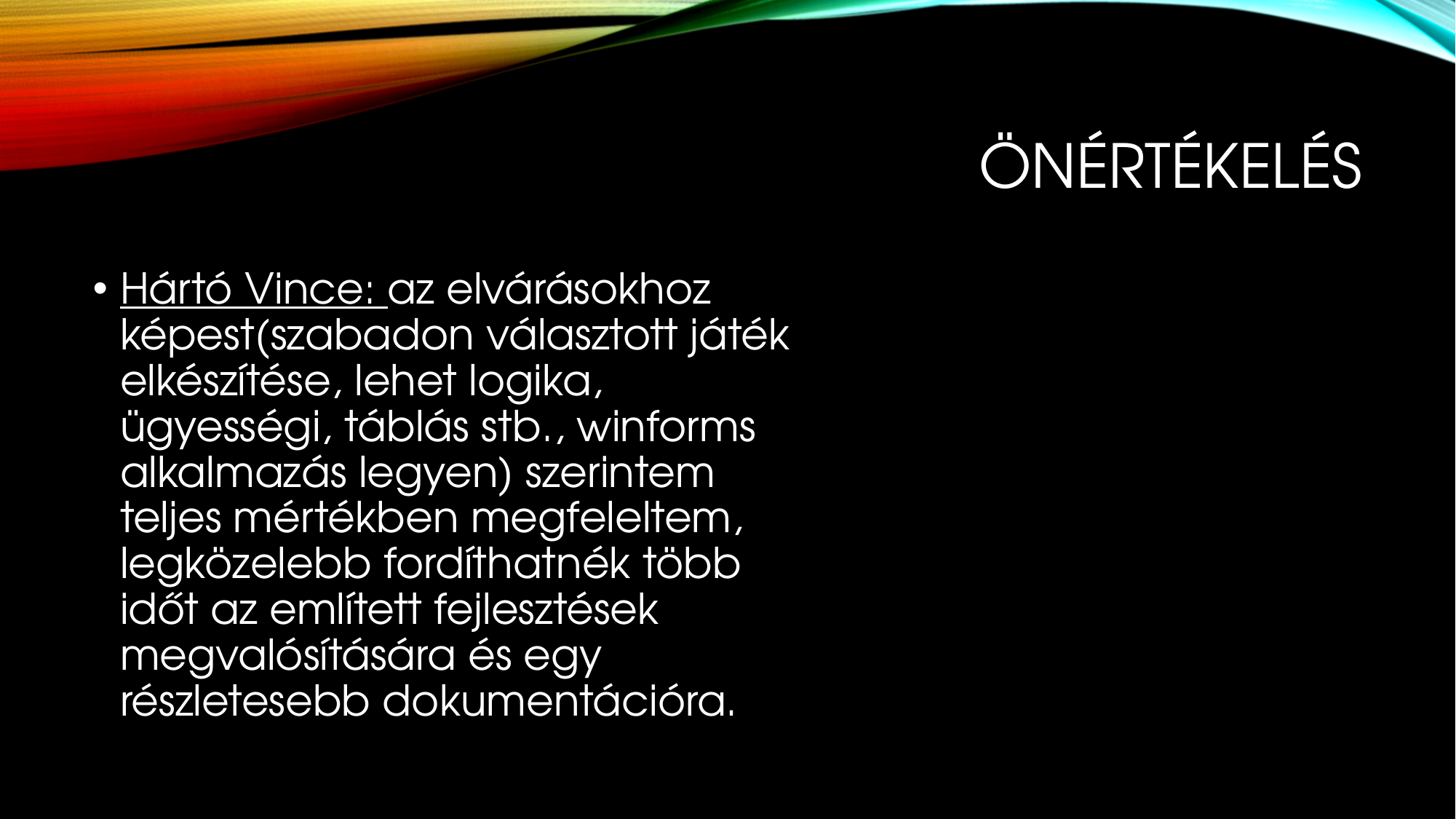

# Önértékelés
Hártó Vince: az elvárásokhoz képest(szabadon választott játék elkészítése, lehet logika, ügyességi, táblás stb., winforms alkalmazás legyen) szerintem teljes mértékben megfeleltem, legközelebb fordíthatnék több időt az említett fejlesztések megvalósítására és egy részletesebb dokumentációra.